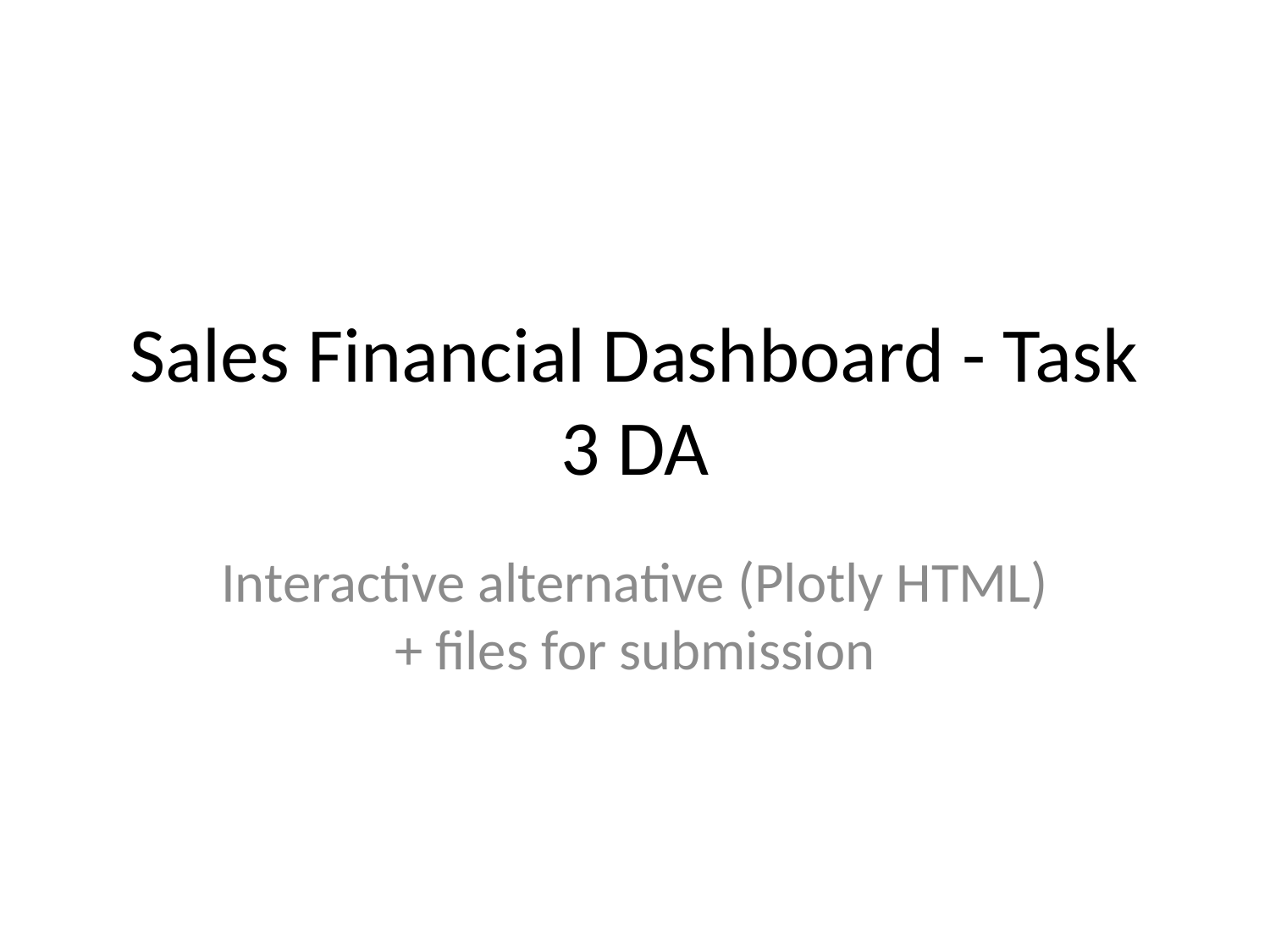

# Sales Financial Dashboard - Task 3 DA
Interactive alternative (Plotly HTML) + files for submission